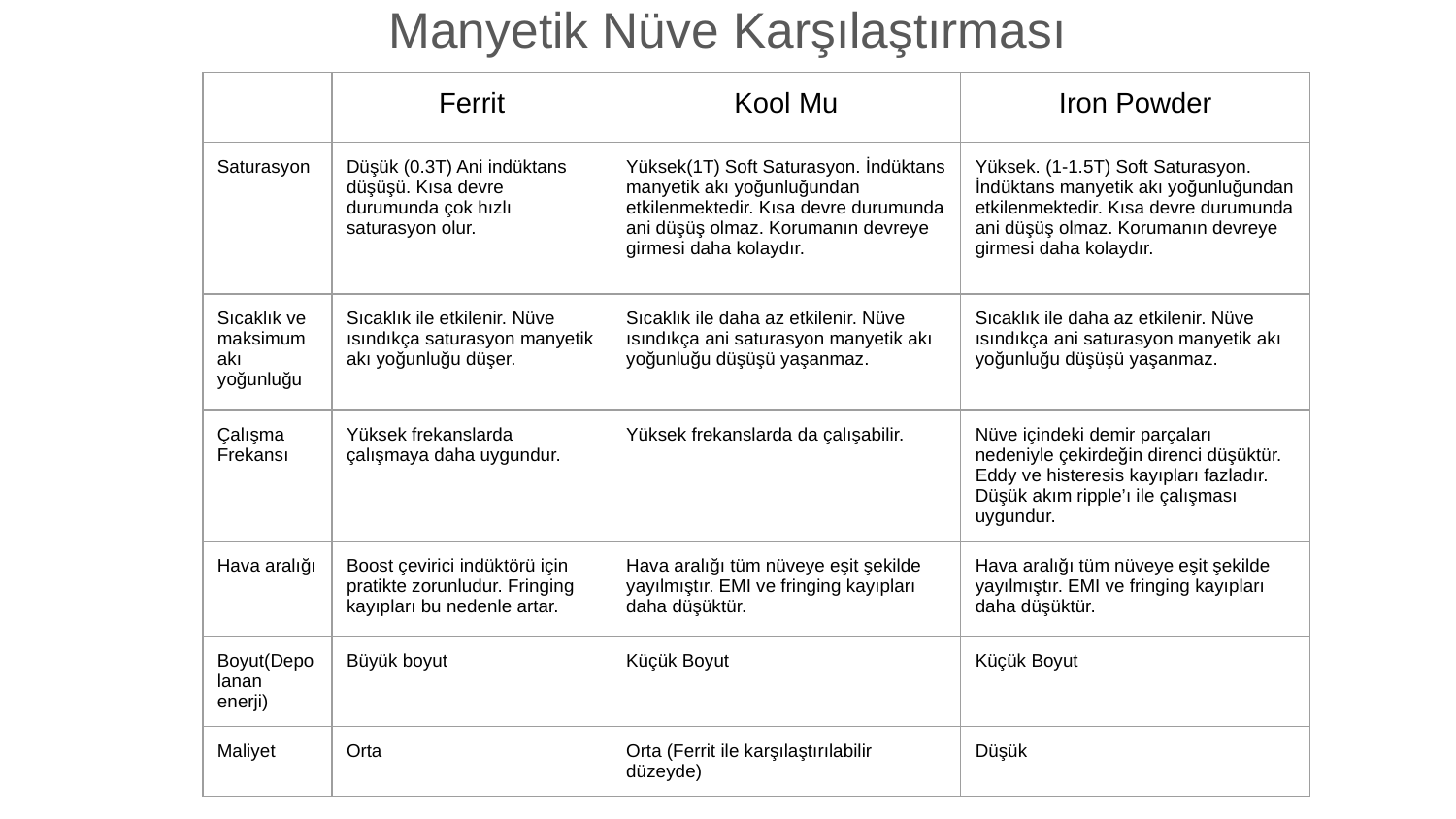

Manyetik Nüve Karşılaştırması
|  | Ferrit | Kool Mu | Iron Powder |
| --- | --- | --- | --- |
| Saturasyon | Düşük (0.3T) Ani indüktans düşüşü. Kısa devre durumunda çok hızlı saturasyon olur. | Yüksek(1T) Soft Saturasyon. İndüktans manyetik akı yoğunluğundan etkilenmektedir. Kısa devre durumunda ani düşüş olmaz. Korumanın devreye girmesi daha kolaydır. | Yüksek. (1-1.5T) Soft Saturasyon. İndüktans manyetik akı yoğunluğundan etkilenmektedir. Kısa devre durumunda ani düşüş olmaz. Korumanın devreye girmesi daha kolaydır. |
| Sıcaklık ve maksimum akı yoğunluğu | Sıcaklık ile etkilenir. Nüve ısındıkça saturasyon manyetik akı yoğunluğu düşer. | Sıcaklık ile daha az etkilenir. Nüve ısındıkça ani saturasyon manyetik akı yoğunluğu düşüşü yaşanmaz. | Sıcaklık ile daha az etkilenir. Nüve ısındıkça ani saturasyon manyetik akı yoğunluğu düşüşü yaşanmaz. |
| Çalışma Frekansı | Yüksek frekanslarda çalışmaya daha uygundur. | Yüksek frekanslarda da çalışabilir. | Nüve içindeki demir parçaları nedeniyle çekirdeğin direnci düşüktür. Eddy ve histeresis kayıpları fazladır. Düşük akım ripple’ı ile çalışması uygundur. |
| Hava aralığı | Boost çevirici indüktörü için pratikte zorunludur. Fringing kayıpları bu nedenle artar. | Hava aralığı tüm nüveye eşit şekilde yayılmıştır. EMI ve fringing kayıpları daha düşüktür. | Hava aralığı tüm nüveye eşit şekilde yayılmıştır. EMI ve fringing kayıpları daha düşüktür. |
| Boyut(Depolanan enerji) | Büyük boyut | Küçük Boyut | Küçük Boyut |
| Maliyet | Orta | Orta (Ferrit ile karşılaştırılabilir düzeyde) | Düşük |